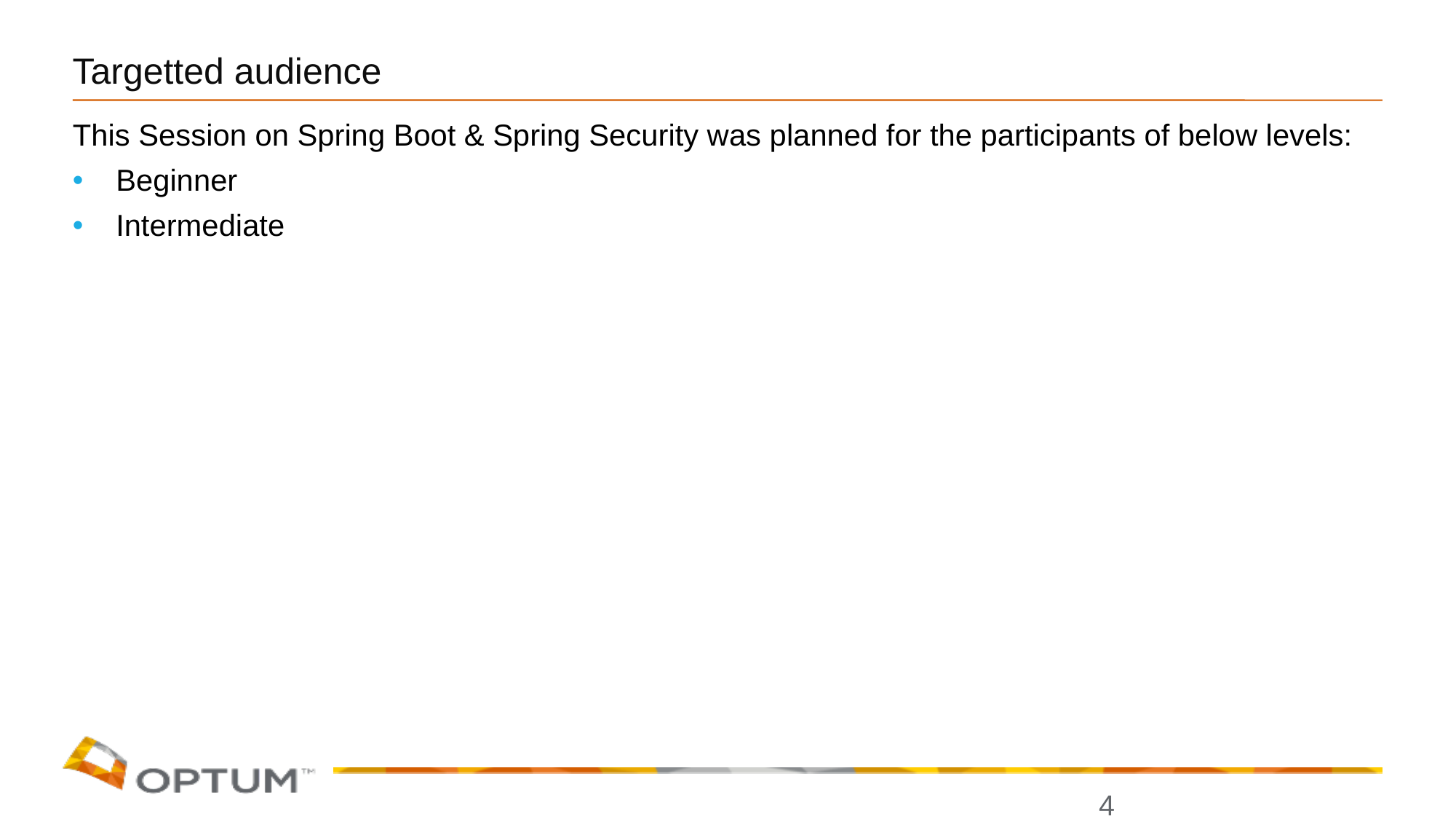

# Targetted audience
This Session on Spring Boot & Spring Security was planned for the participants of below levels:
Beginner
Intermediate
4